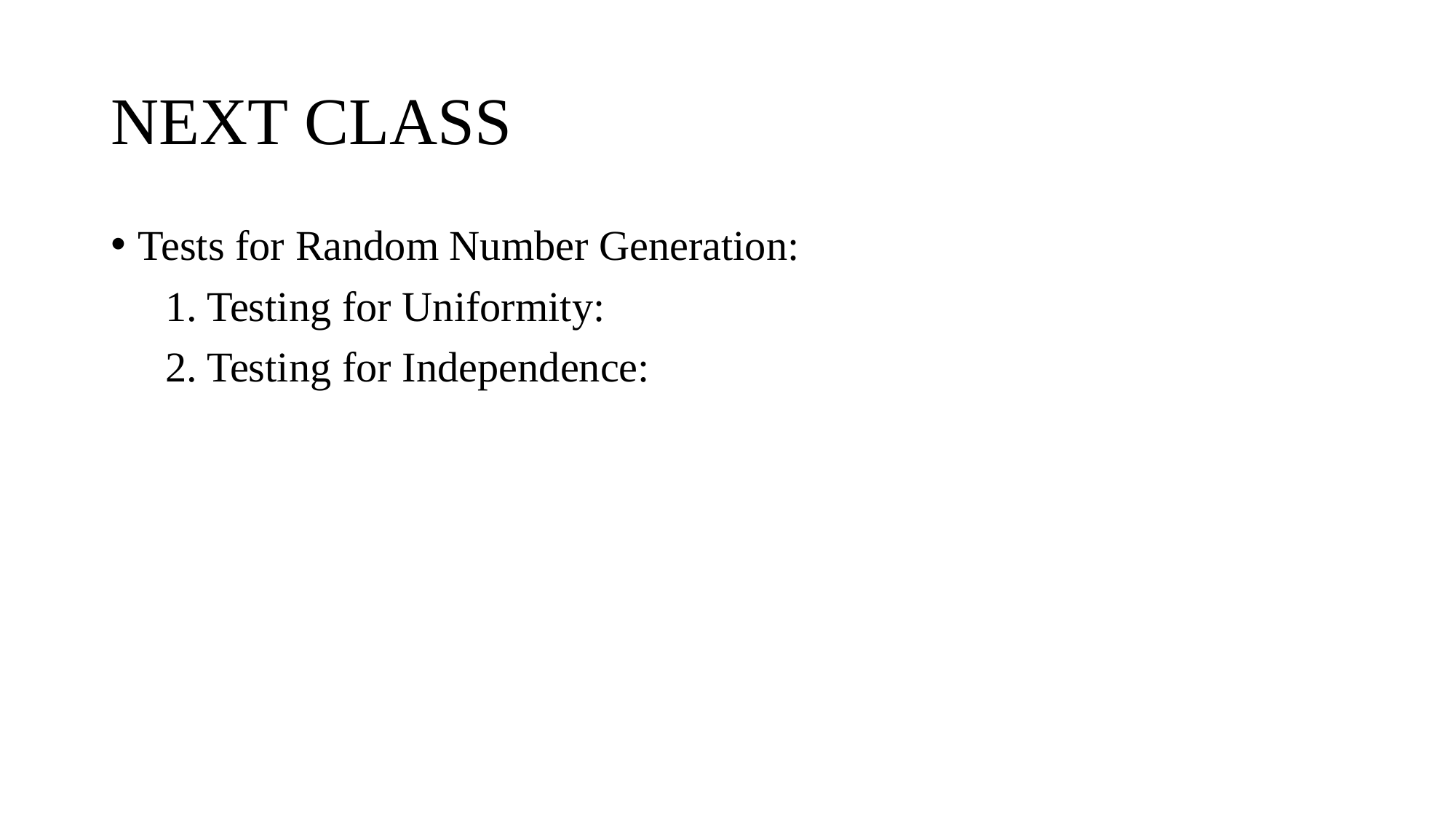

# NEXT CLASS
Tests for Random Number Generation:
1. Testing for Uniformity:
2. Testing for Independence: